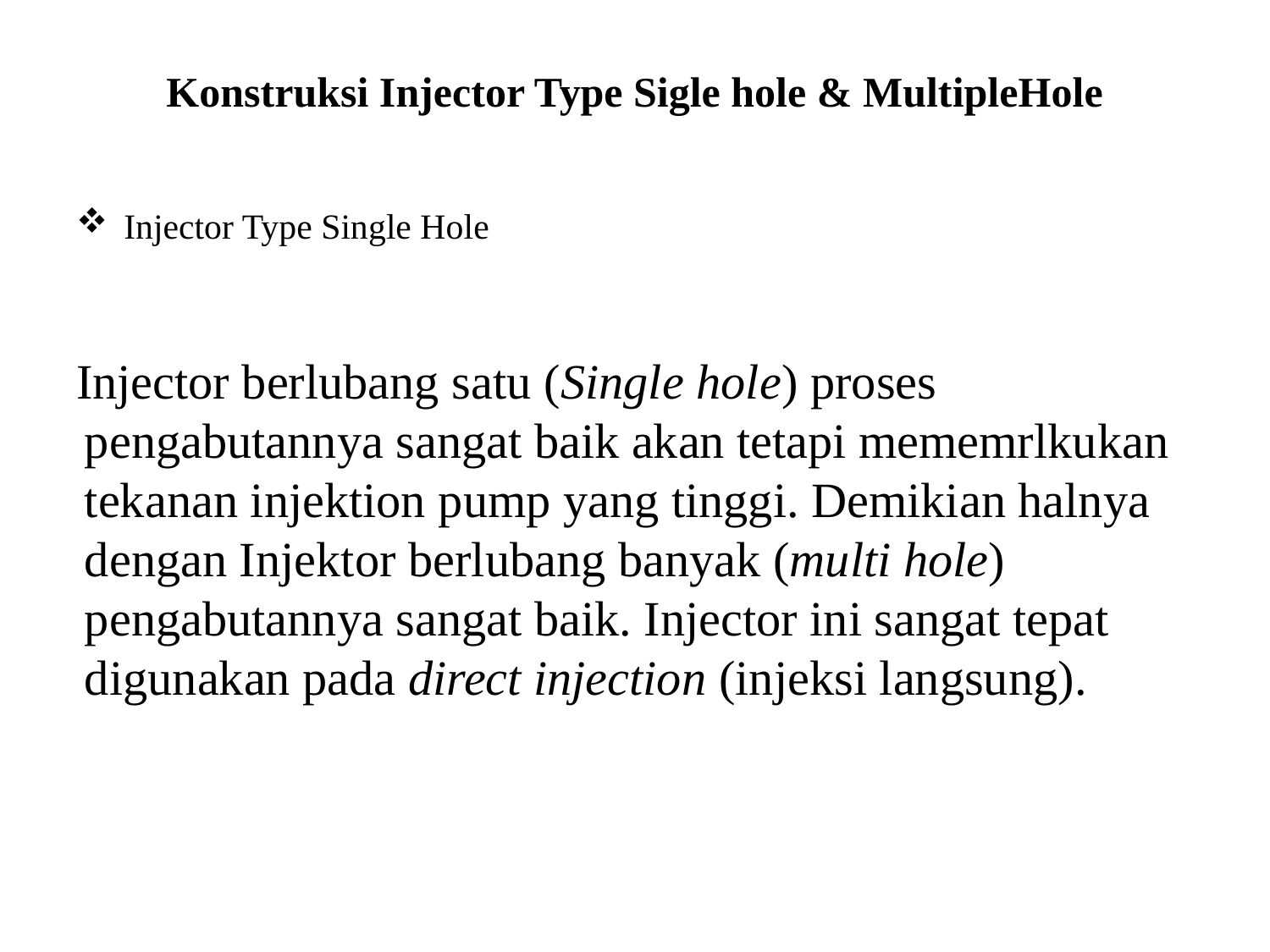

# Konstruksi Injector Type Sigle hole & MultipleHole

Injector Type Single Hole

Injector berlubang satu (Single hole) proses pengabutannya sangat baik akan tetapi mememrlkukan tekanan injektion pump yang tinggi. Demikian halnya dengan Injektor berlubang banyak (multi hole) pengabutannya sangat baik. Injector ini sangat tepat digunakan pada direct injection (injeksi langsung).